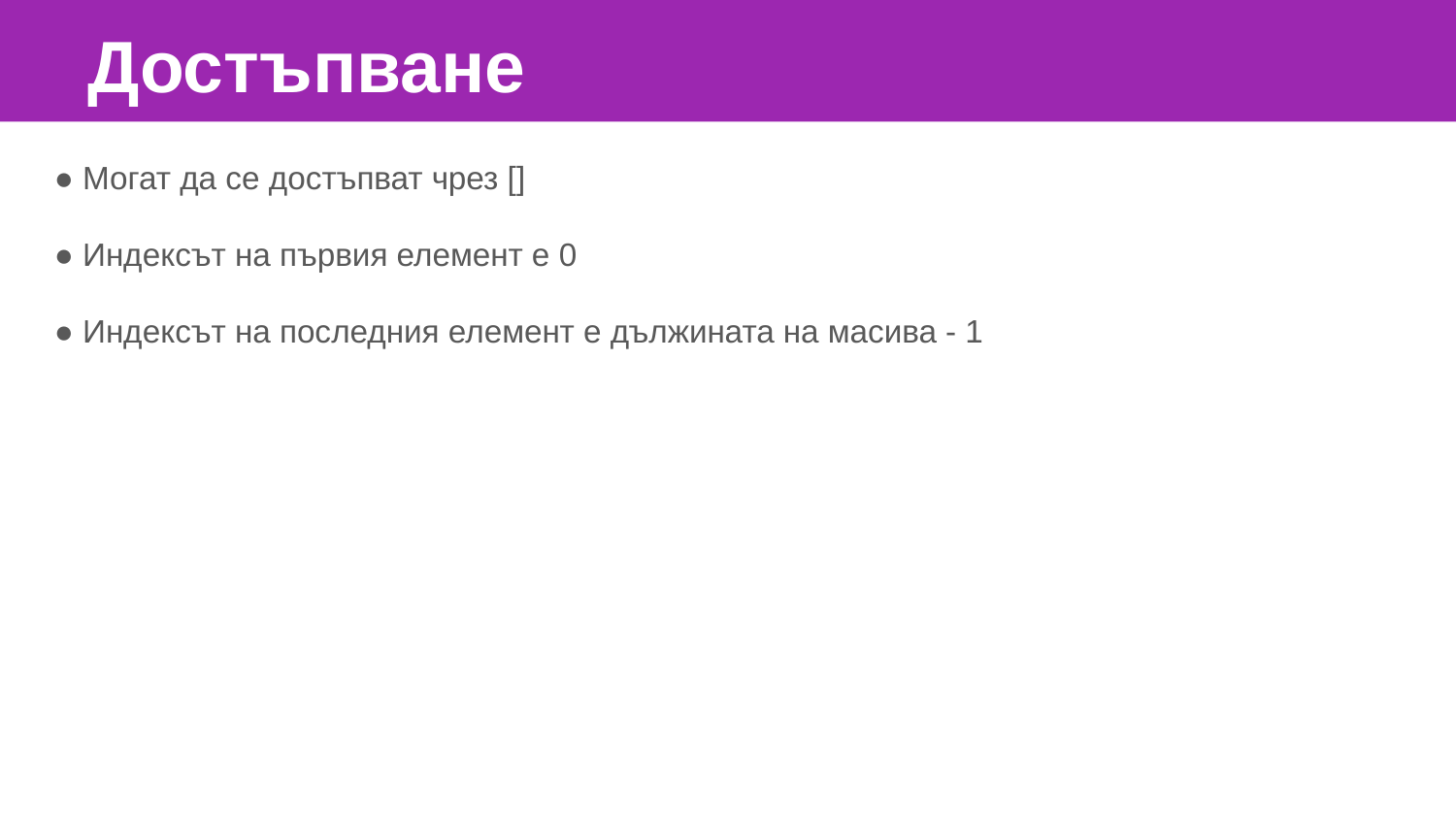

Достъпване

● Могат да се достъпват чрез []
● Индексът на първия елемент е 0
● Индексът на последния елемент е дължината на масива - 1